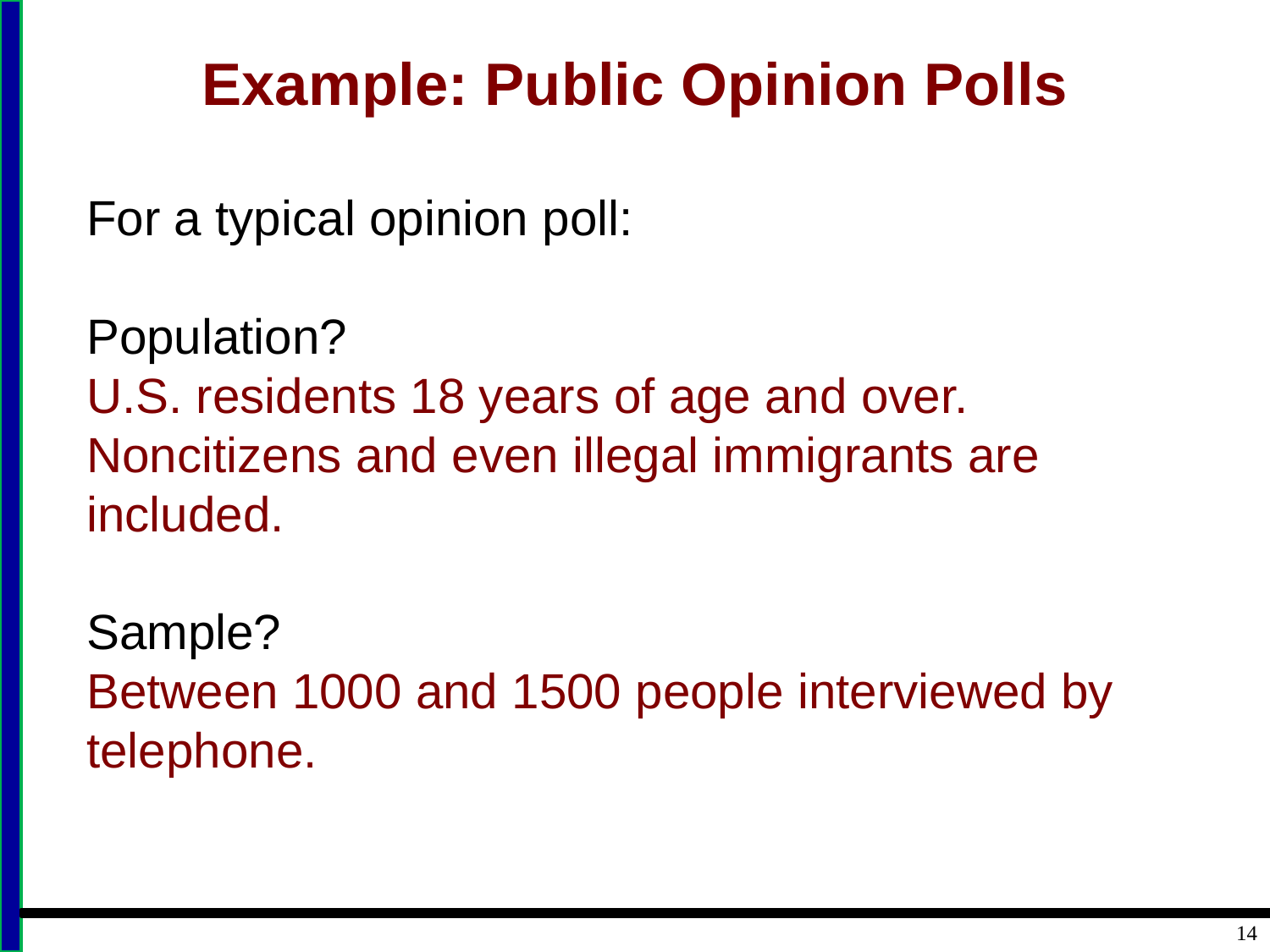

# Example: Public Opinion Polls
For a typical opinion poll:

Population?
U.S. residents 18 years of age and over. Noncitizens and even illegal immigrants are included.

Sample?
Between 1000 and 1500 people interviewed by telephone.